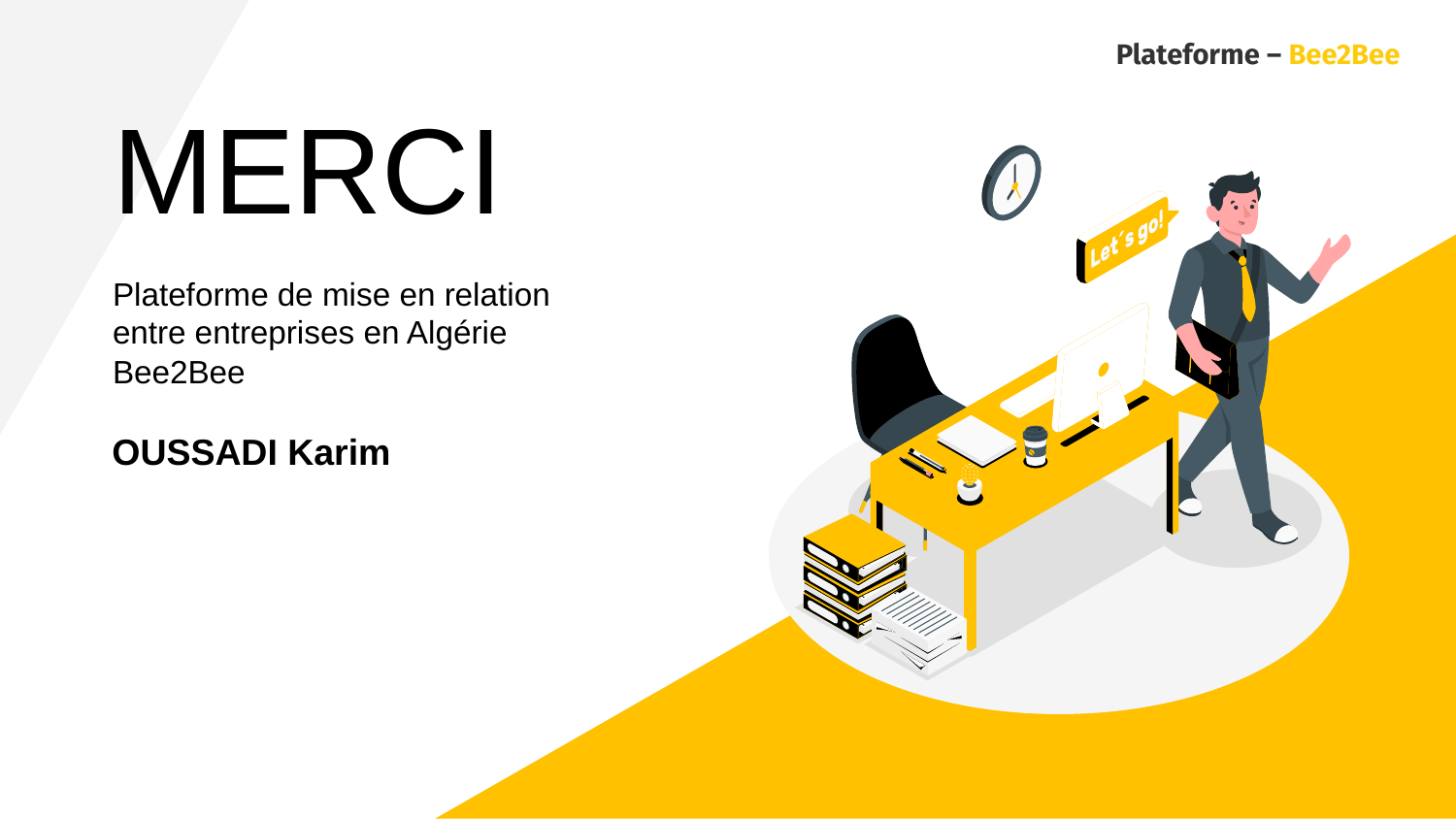

Plateforme – Bee2Bee
# MERCI

Plateforme de mise en relation  entre entreprises en Algérie
Bee2Bee
OUSSADI Karim